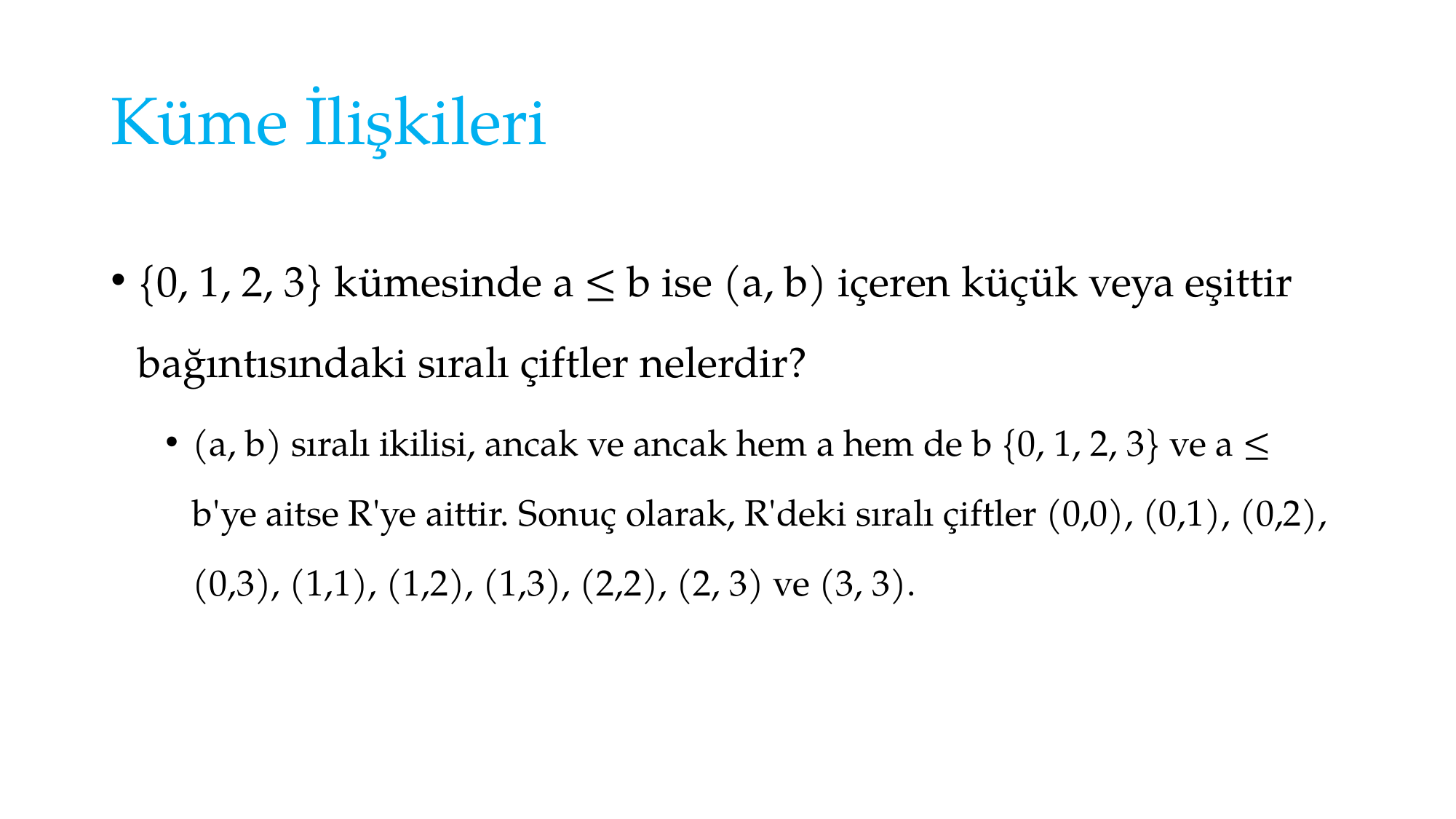

# Küme İlişkileri
{0, 1, 2, 3} kümesinde a ≤ b ise (a, b) içeren küçük veya eşittir bağıntısındaki sıralı çiftler nelerdir?
(a, b) sıralı ikilisi, ancak ve ancak hem a hem de b {0, 1, 2, 3} ve a ≤ b'ye aitse R'ye aittir. Sonuç olarak, R'deki sıralı çiftler (0,0), (0,1), (0,2), (0,3), (1,1), (1,2), (1,3), (2,2), (2, 3) ve (3, 3).